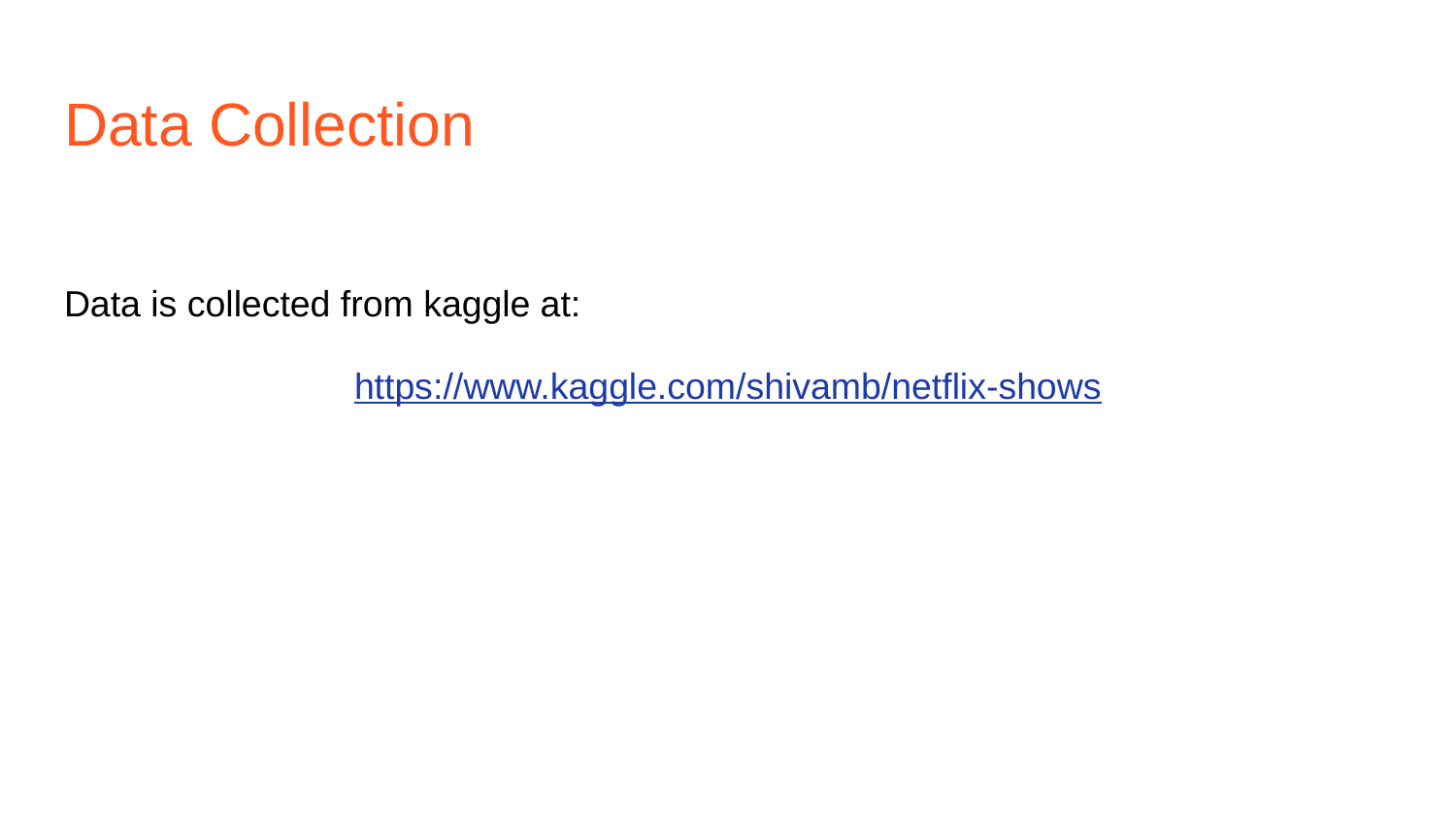

# Data Collection

Data is collected from kaggle at:
https://www.kaggle.com/shivamb/netflix-shows